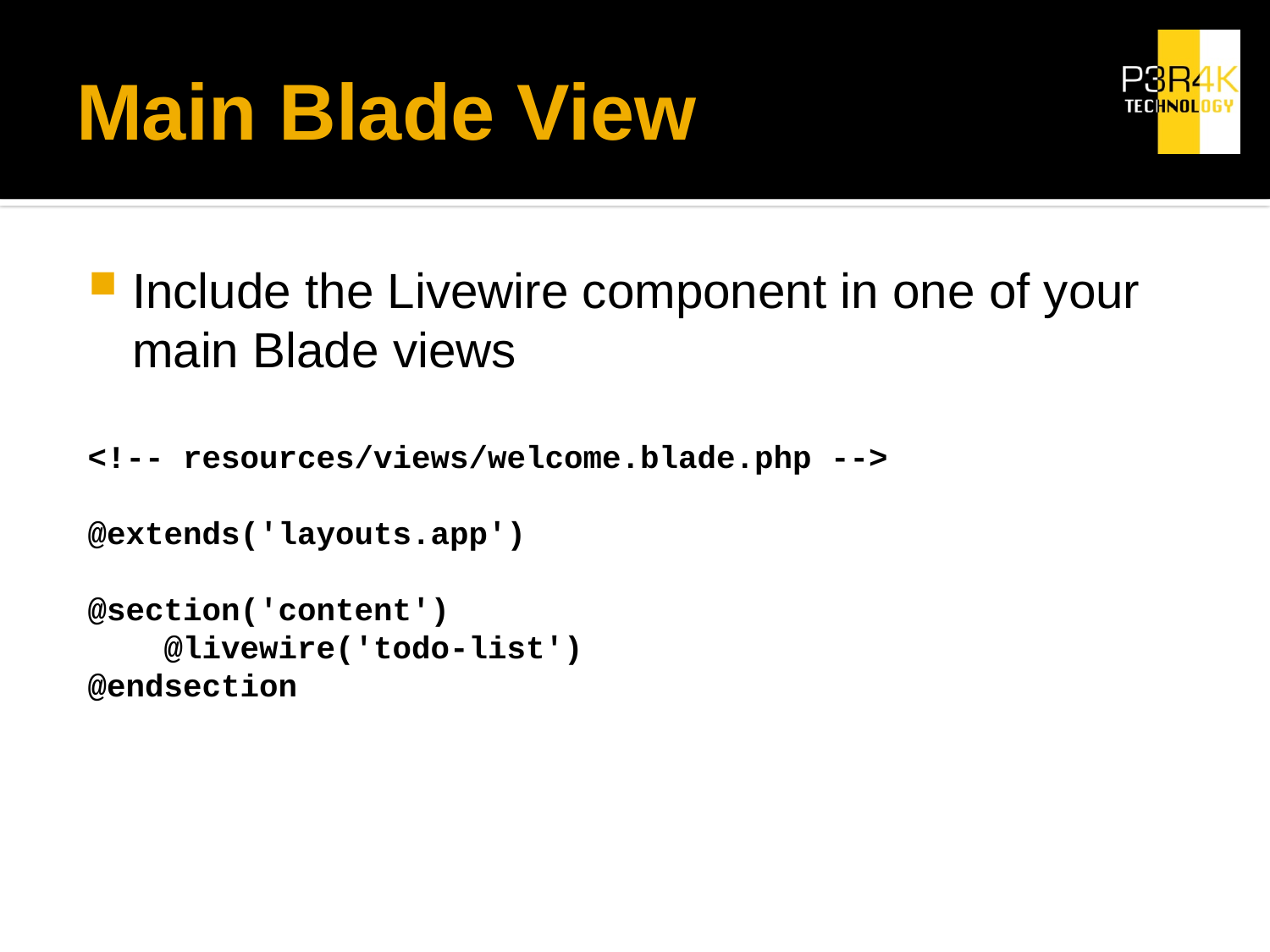

# Main Blade View
Include the Livewire component in one of your main Blade views

<!-- resources/views/welcome.blade.php -->

@extends('layouts.app')

@section('content')
    @livewire('todo-list')
@endsection